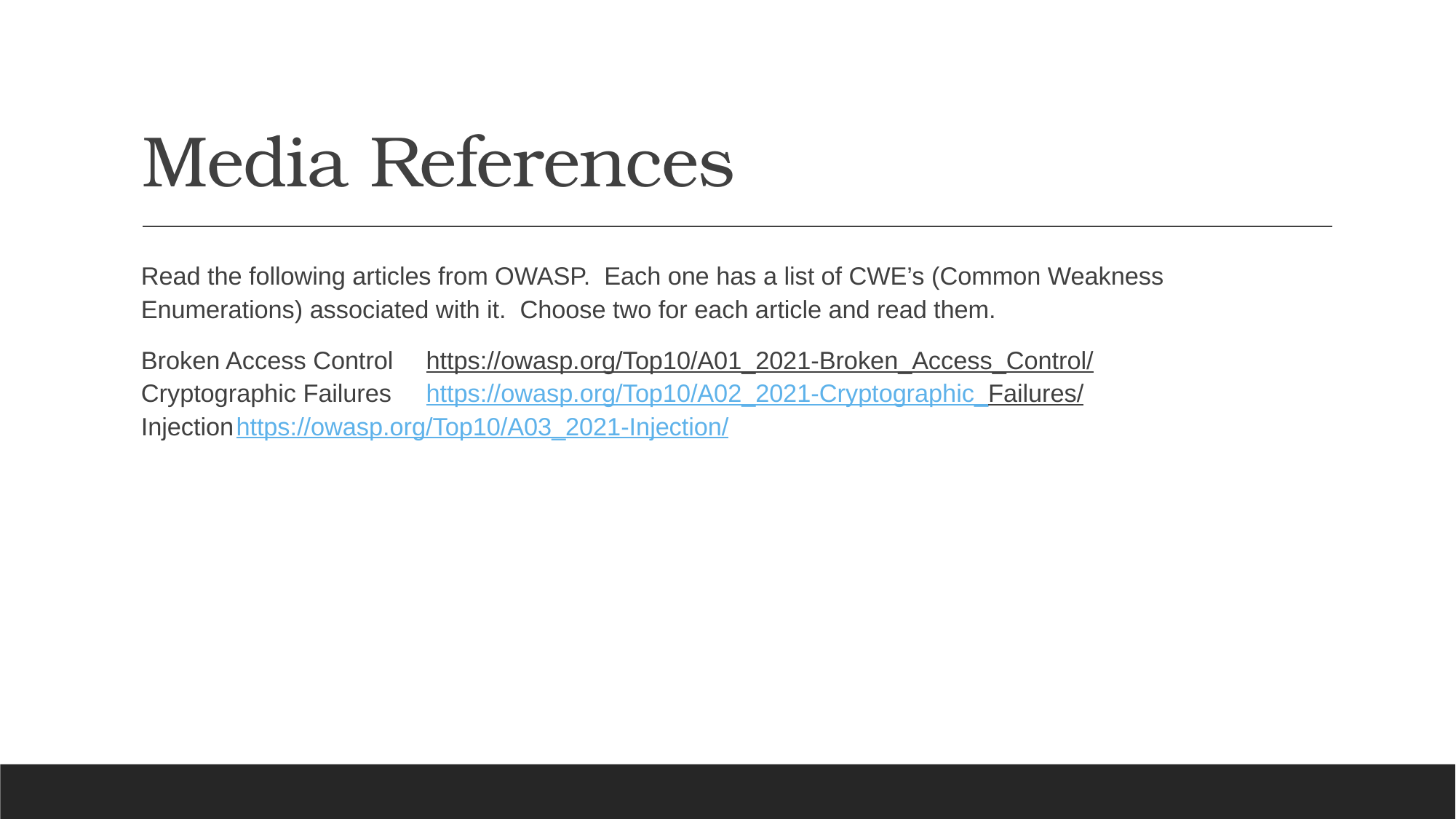

# Media References
Read the following articles from OWASP.  Each one has a list of CWE’s (Common Weakness Enumerations) associated with it.  Choose two for each article and read them.
Broken Access Control	https://owasp.org/Top10/A01_2021-Broken_Access_Control/
Cryptographic Failures	https://owasp.org/Top10/A02_2021-Cryptographic_Failures/
Injection		https://owasp.org/Top10/A03_2021-Injection/